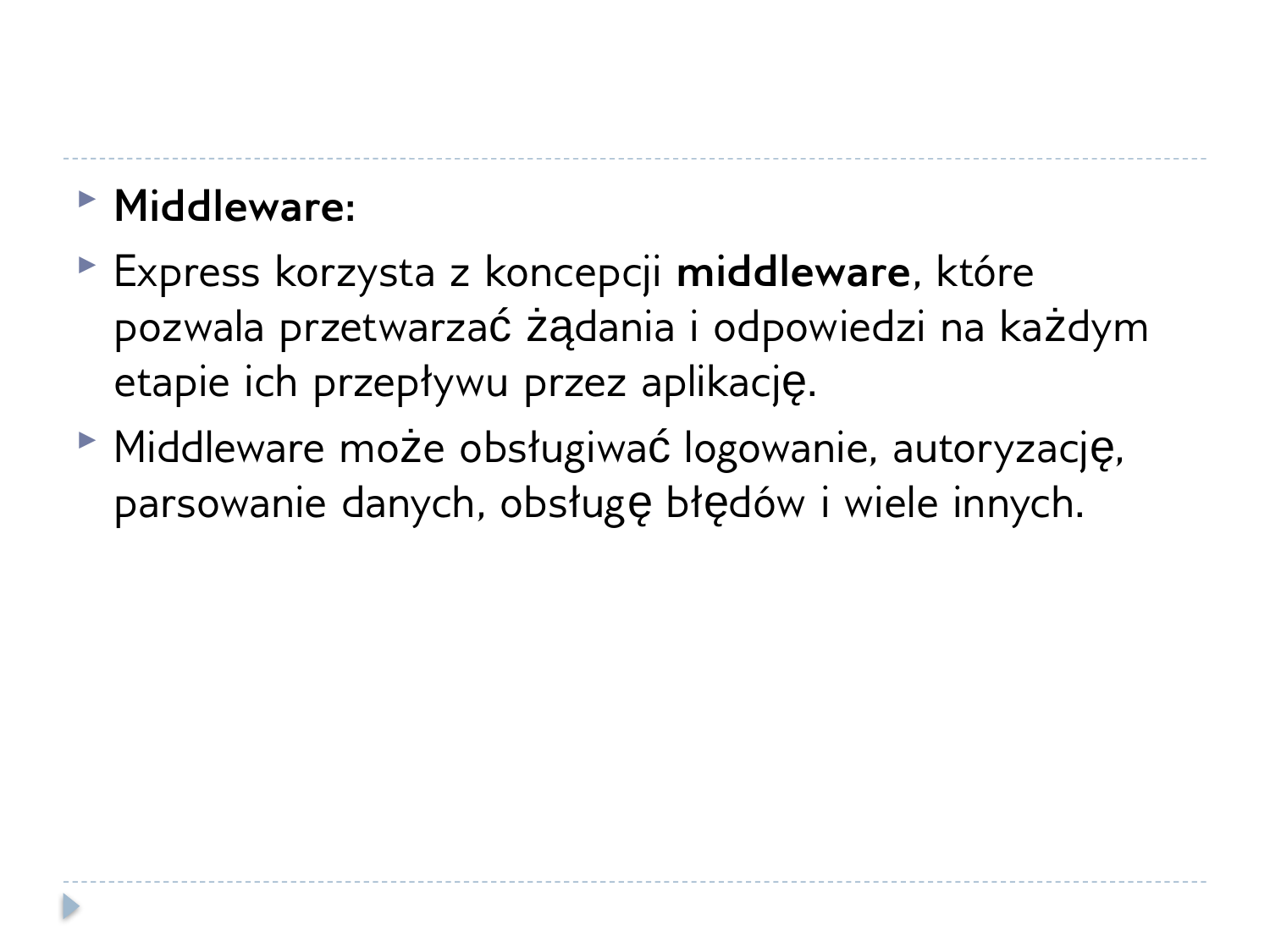

#
Middleware:
Express korzysta z koncepcji middleware, które pozwala przetwarzać żądania i odpowiedzi na każdym etapie ich przepływu przez aplikację.
Middleware może obsługiwać logowanie, autoryzację, parsowanie danych, obsługę błędów i wiele innych.